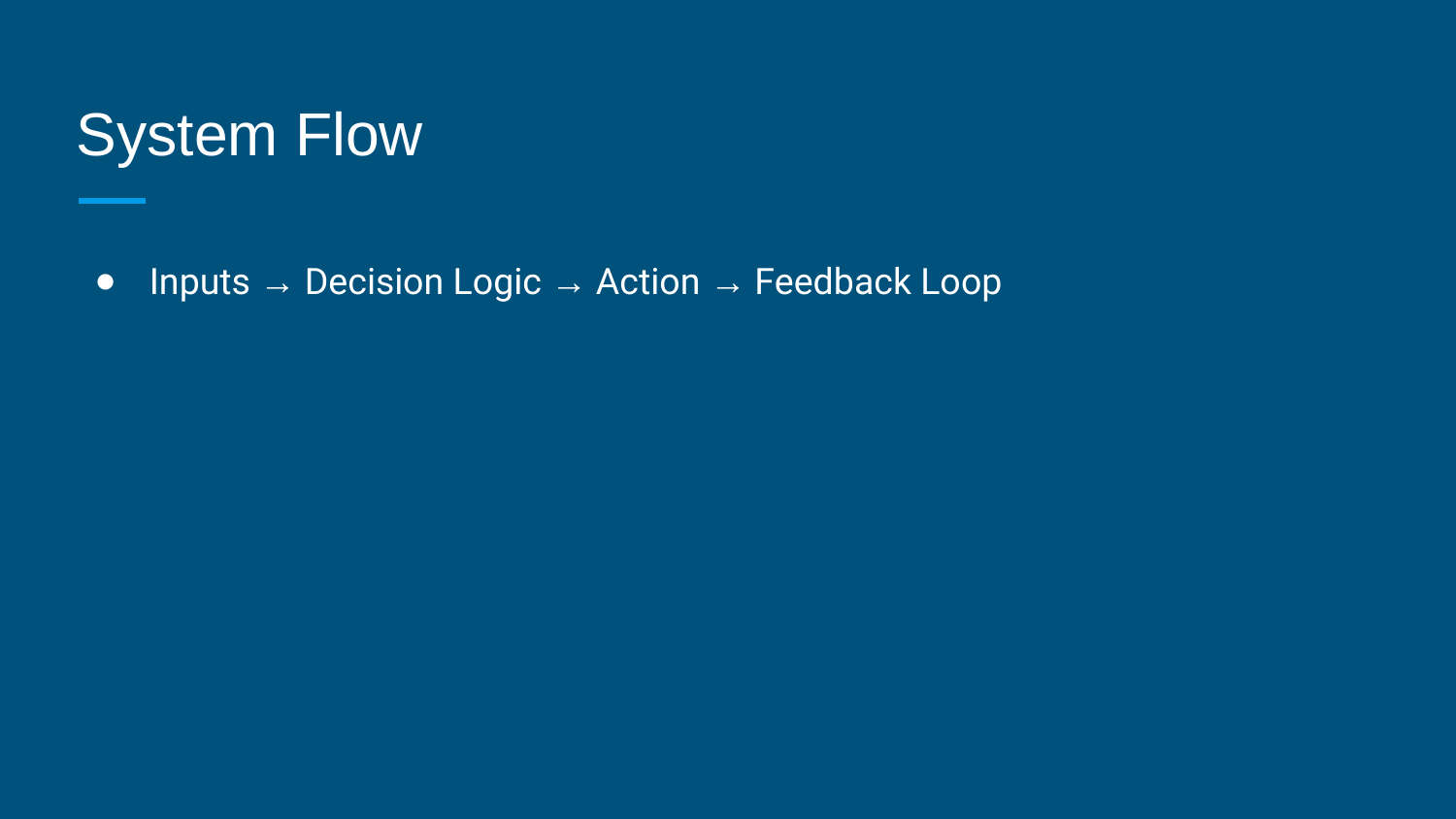

# System Flow
Inputs → Decision Logic → Action → Feedback Loop